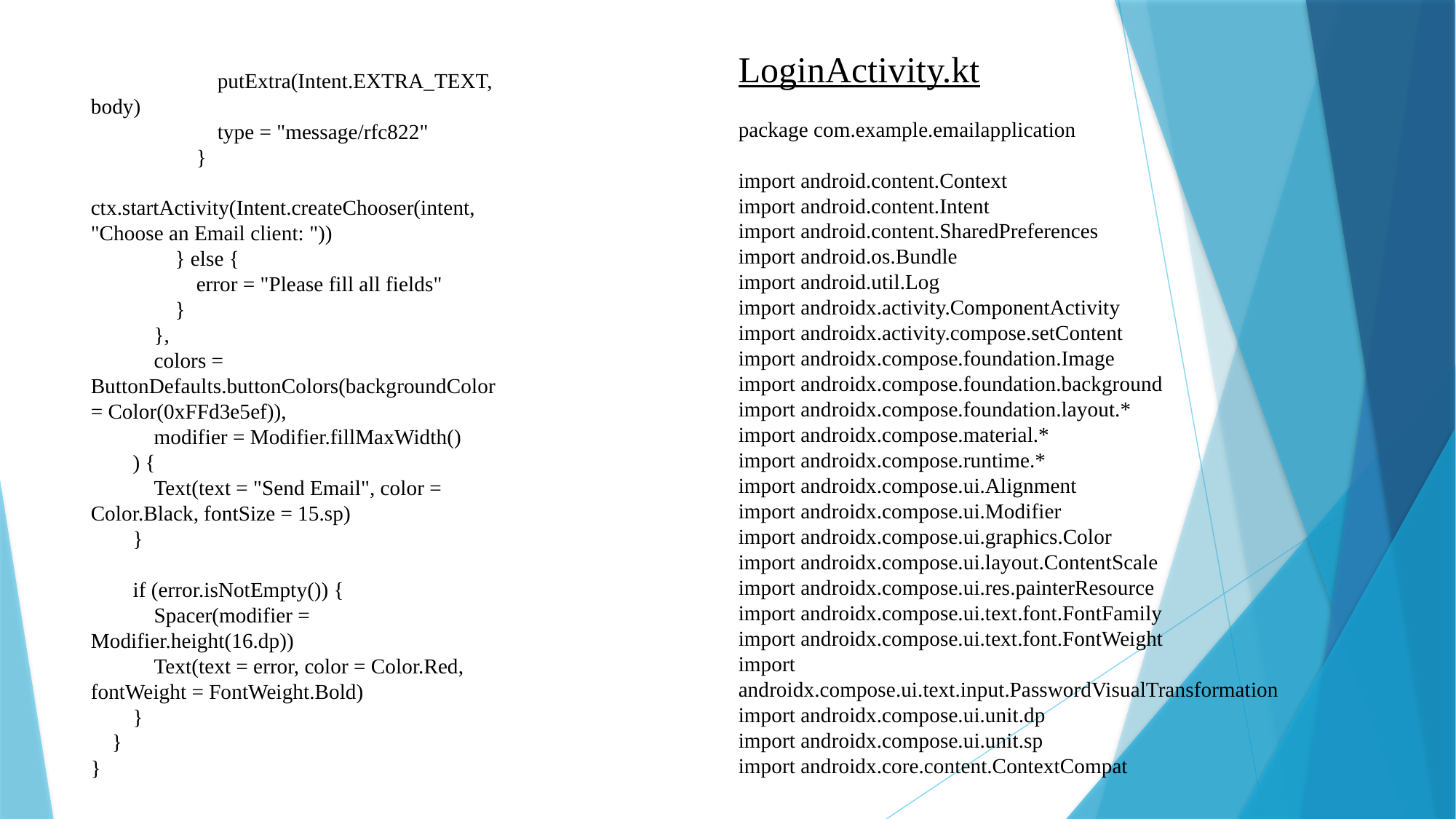

putExtra(Intent.EXTRA_TEXT, body)
                        type = "message/rfc822"
                    }
                    ctx.startActivity(Intent.createChooser(intent, "Choose an Email client: "))
                } else {
                    error = "Please fill all fields"
                }
            },
            colors = ButtonDefaults.buttonColors(backgroundColor = Color(0xFFd3e5ef)),
            modifier = Modifier.fillMaxWidth()
        ) {
            Text(text = "Send Email", color = Color.Black, fontSize = 15.sp)
        }

        if (error.isNotEmpty()) {
            Spacer(modifier = Modifier.height(16.dp))
            Text(text = error, color = Color.Red, fontWeight = FontWeight.Bold)
        }
    }
}

LoginActivity.kt

package com.example.emailapplication

import android.content.Context
import android.content.Intent
import android.content.SharedPreferences
import android.os.Bundle
import android.util.Log
import androidx.activity.ComponentActivity
import androidx.activity.compose.setContent
import androidx.compose.foundation.Image
import androidx.compose.foundation.background
import androidx.compose.foundation.layout.*
import androidx.compose.material.*
import androidx.compose.runtime.*
import androidx.compose.ui.Alignment
import androidx.compose.ui.Modifier
import androidx.compose.ui.graphics.Color
import androidx.compose.ui.layout.ContentScale
import androidx.compose.ui.res.painterResource
import androidx.compose.ui.text.font.FontFamily
import androidx.compose.ui.text.font.FontWeight
import androidx.compose.ui.text.input.PasswordVisualTransformation
import androidx.compose.ui.unit.dp
import androidx.compose.ui.unit.sp
import androidx.core.content.ContextCompat